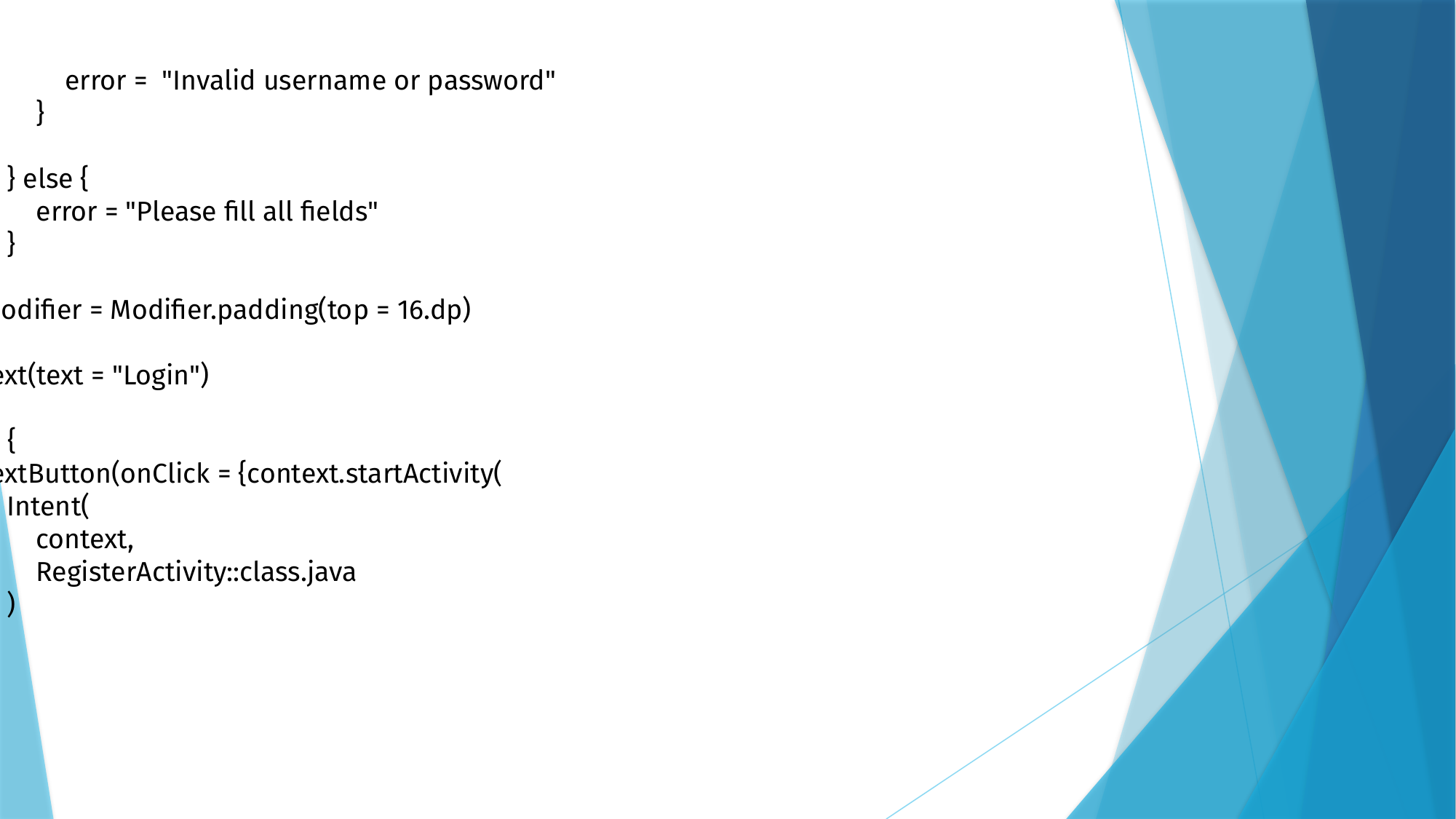

else {
                        error =  "Invalid username or password"
                    }

                } else {
                    error = "Please fill all fields"
                }
            },
            modifier = Modifier.padding(top = 16.dp)
        ) {
            Text(text = "Login")
        }
        Row {
            TextButton(onClick = {context.startActivity(
                Intent(
                    context,
                    RegisterActivity::class.java
                )
            )}
            )